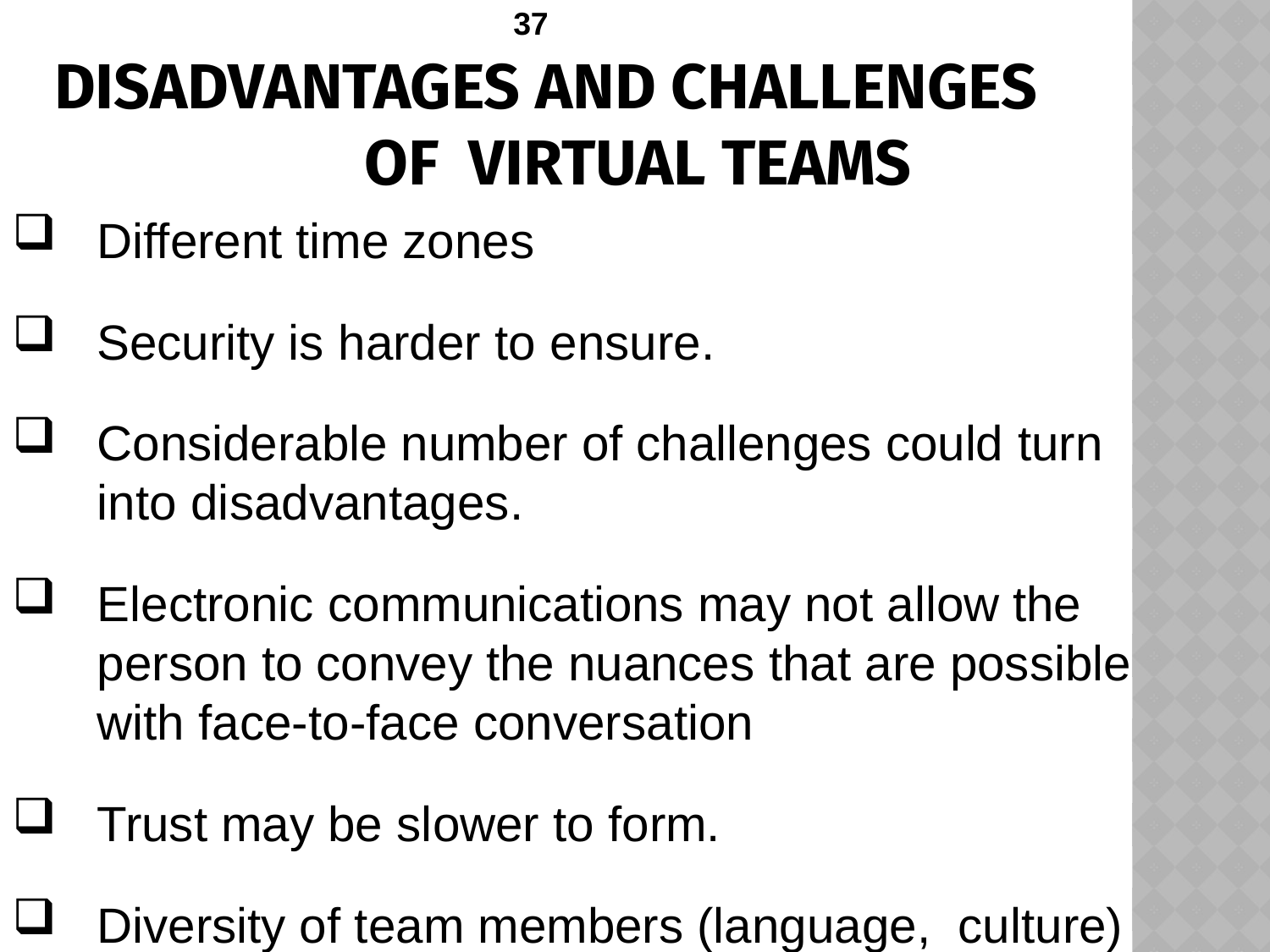

# Disadvantages and Challenges of  Virtual Teams
Different time zones
Security is harder to ensure.
Considerable number of challenges could turn  into disadvantages.
Electronic communications may not allow the  person to convey the nuances that are possible  with face-to-face conversation
Trust may be slower to form.
Diversity of team members (language,  culture)